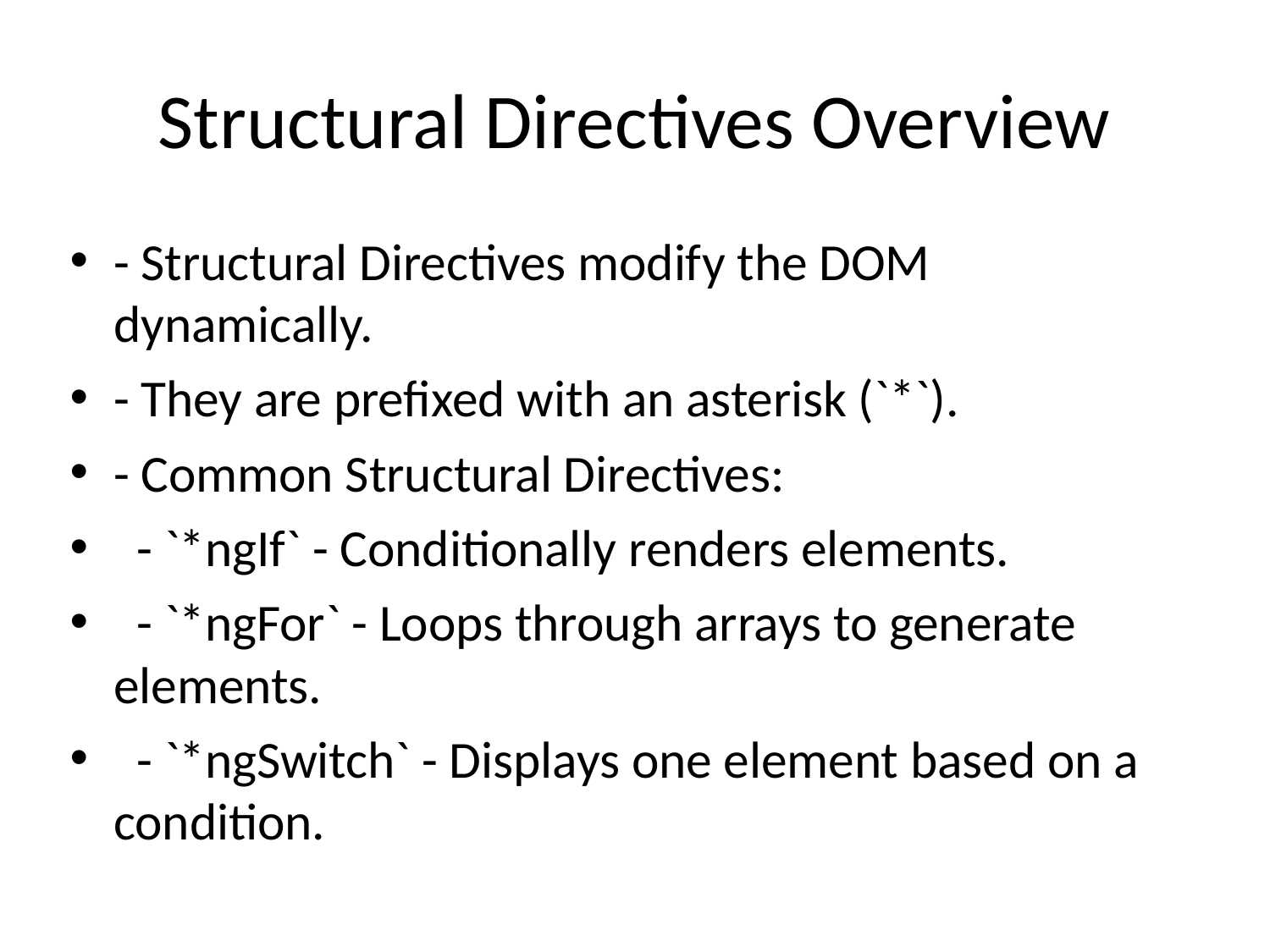

# Structural Directives Overview
- Structural Directives modify the DOM dynamically.
- They are prefixed with an asterisk (`*`).
- Common Structural Directives:
  - `*ngIf` - Conditionally renders elements.
  - `*ngFor` - Loops through arrays to generate elements.
  - `*ngSwitch` - Displays one element based on a condition.